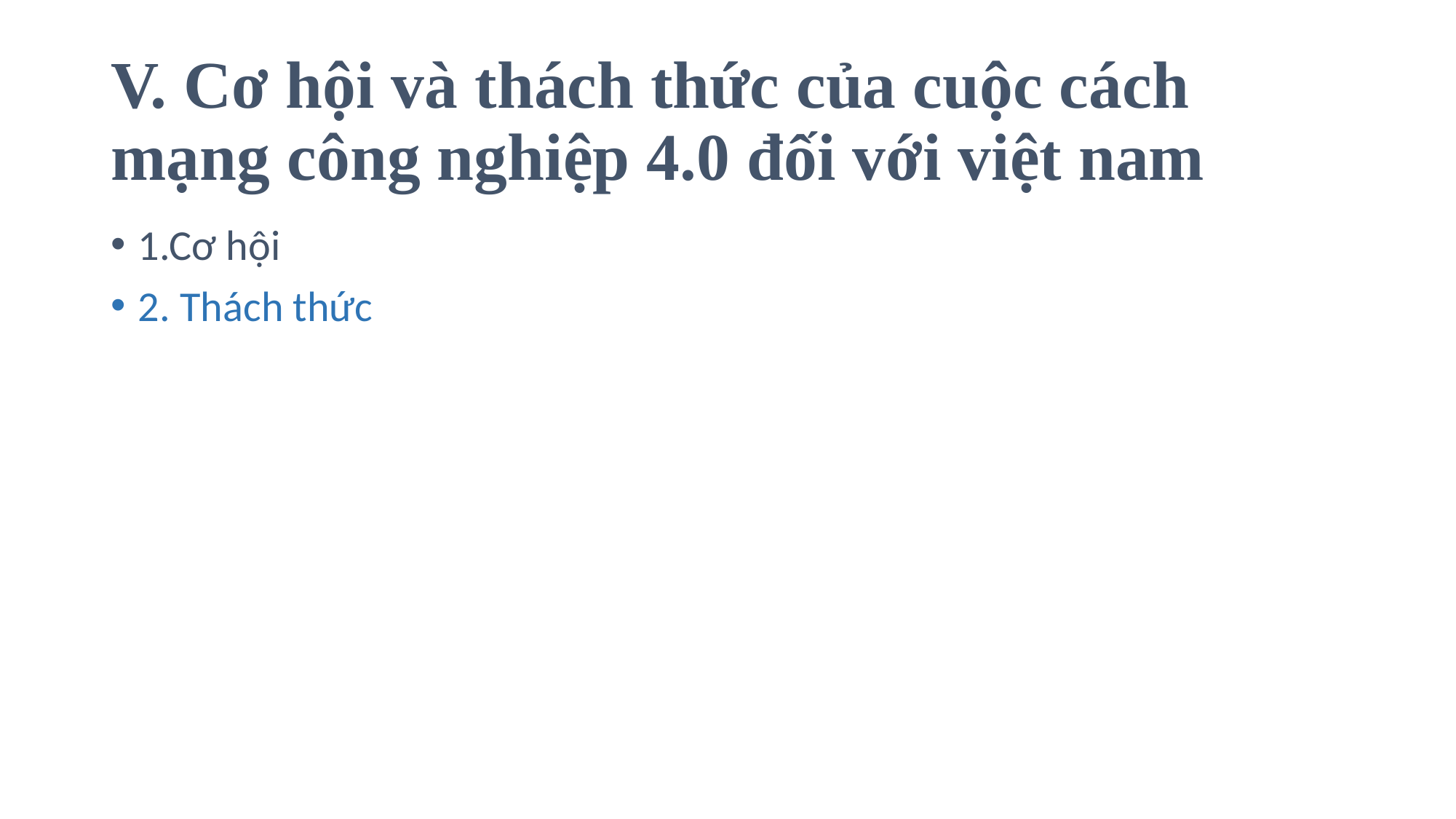

# V. Cơ hội và thách thức của cuộc cách mạng công nghiệp 4.0 đối với việt nam
1.Cơ hội
2. Thách thức